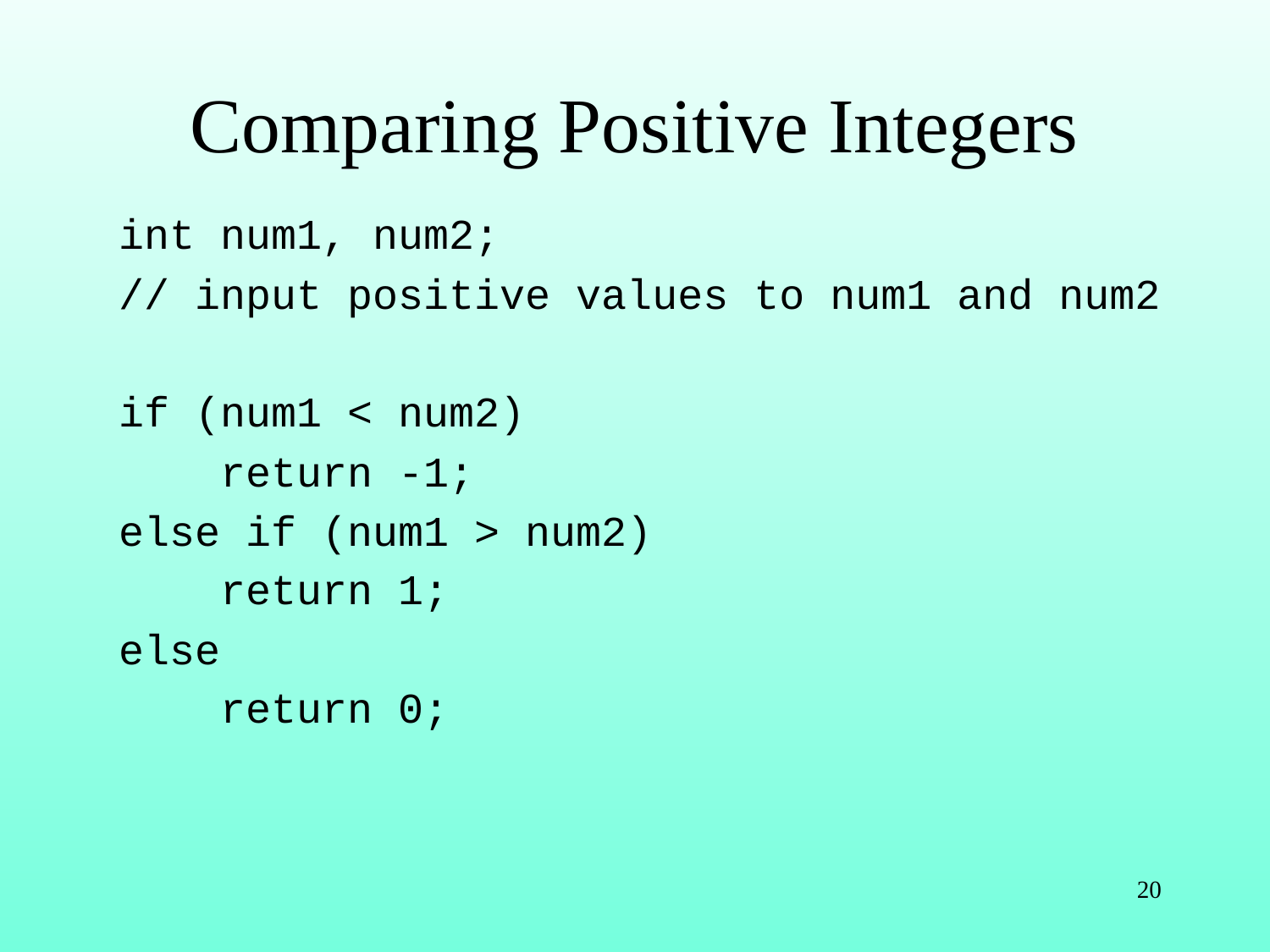

# Comparing Positive Integers
int num1, num2;
// input positive values to num1 and num2

if (num1 < num2)
    return -1;
else if (num1 > num2)
    return 1;
else
    return 0;
20